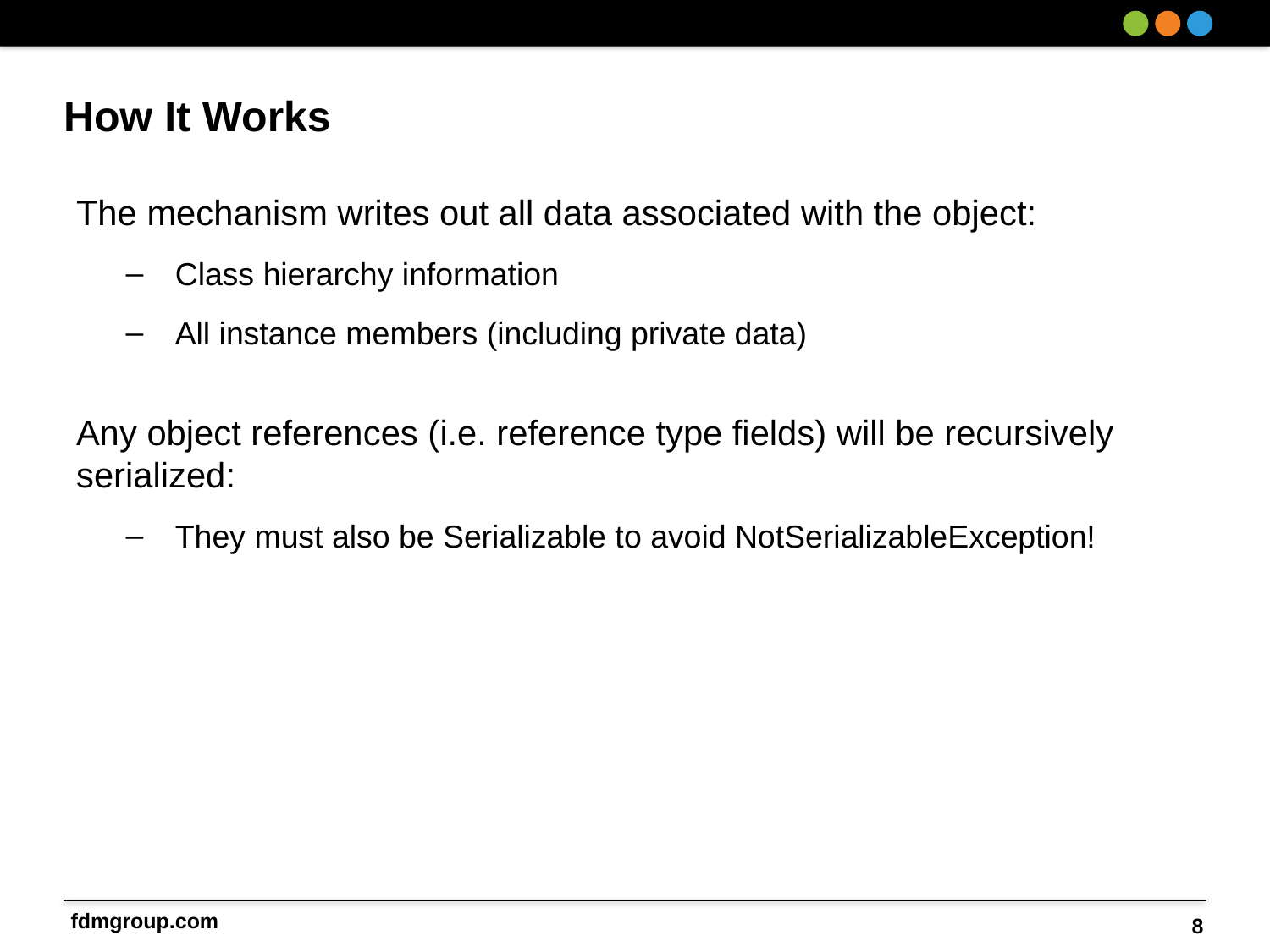

# How It Works
The mechanism writes out all data associated with the object:
Class hierarchy information
All instance members (including private data)
Any object references (i.e. reference type fields) will be recursively serialized:
They must also be Serializable to avoid NotSerializableException!

8